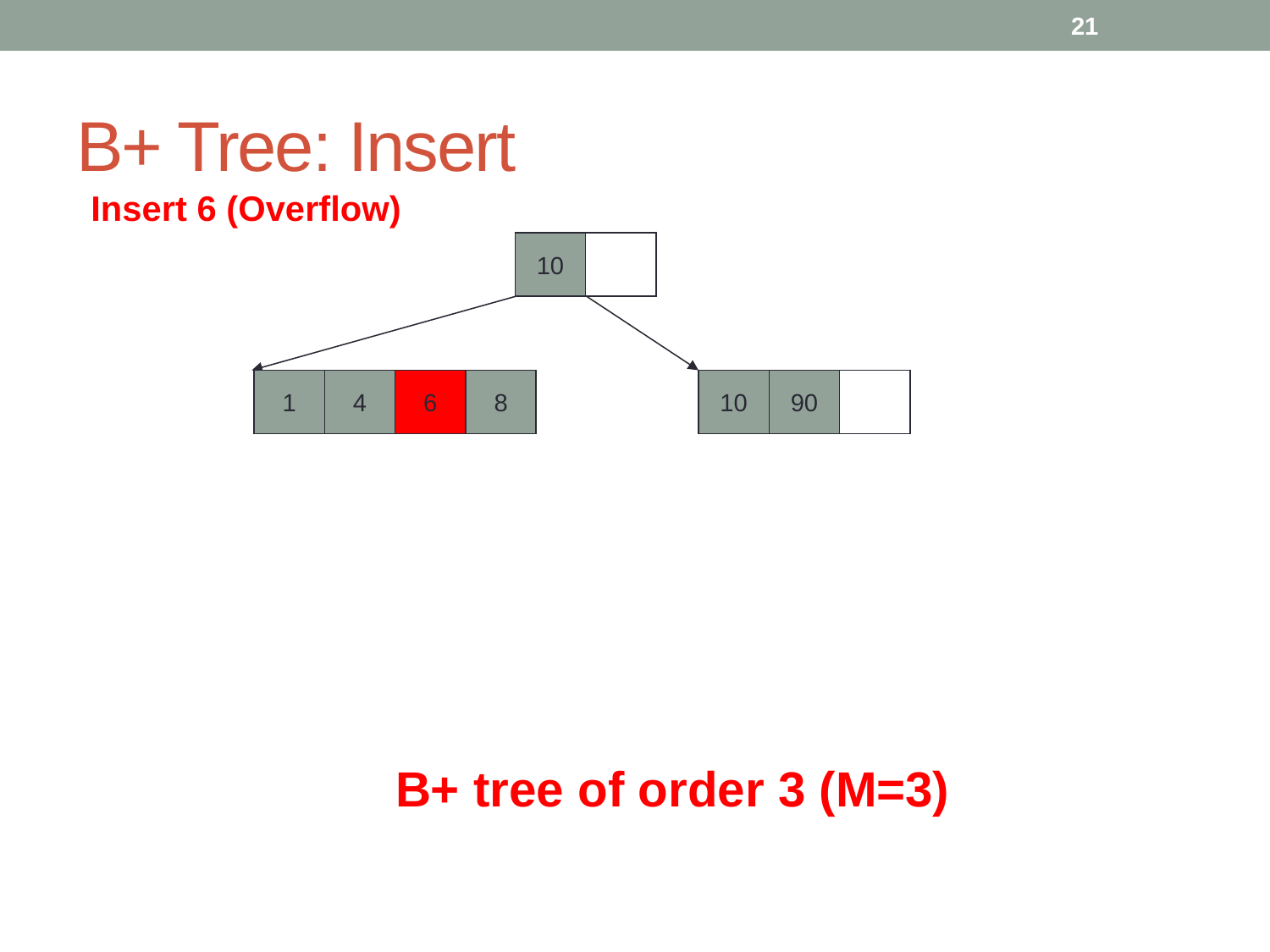

21
# B+ Tree: Insert
Insert 6 (Overflow)
10

1
4
6
8
10
90

B+ tree of order 3 (M=3)